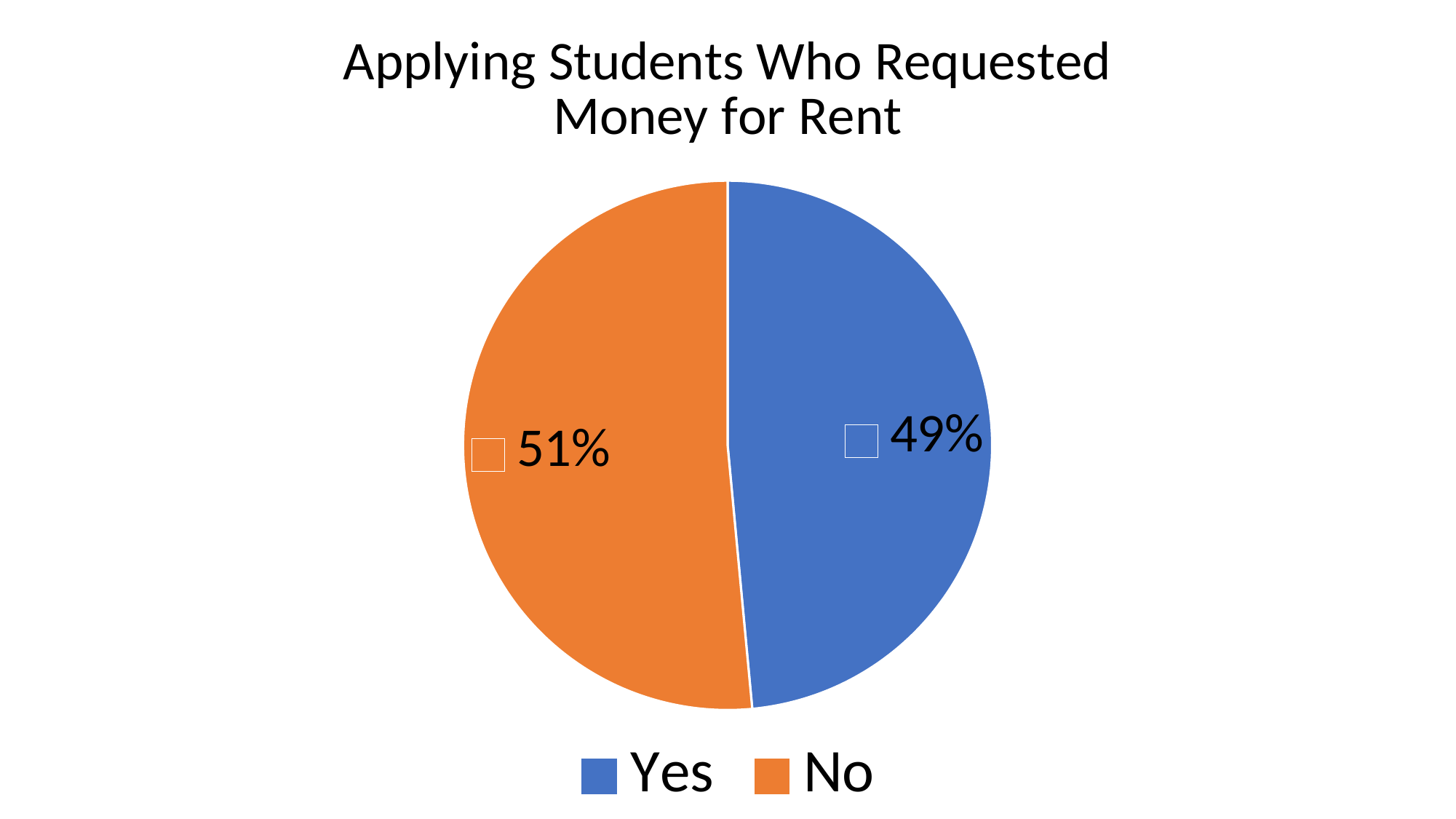

### Chart: Applying Students Who Requested Money for Rent

| Category |  |
|---|---|
| Yes | 114.0 |
| No | 121.0 |